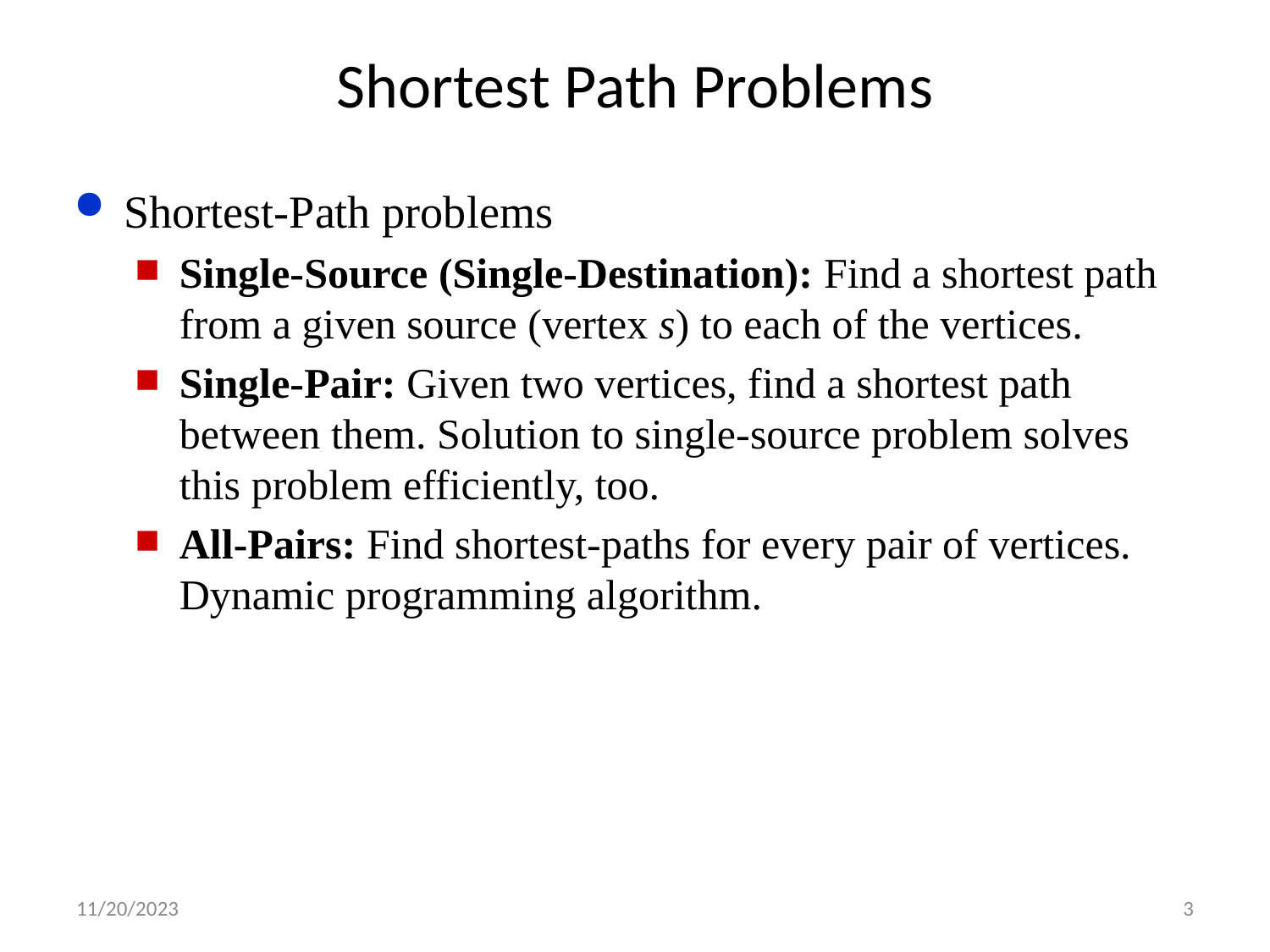

# Shortest Path Problems
Shortest-Path problems
Single-Source (Single-Destination): Find a shortest path from a given source (vertex s) to each of the vertices.
Single-Pair: Given two vertices, find a shortest path between them. Solution to single-source problem solves this problem efficiently, too.
All-Pairs: Find shortest-paths for every pair of vertices. Dynamic programming algorithm.
11/20/2023
3